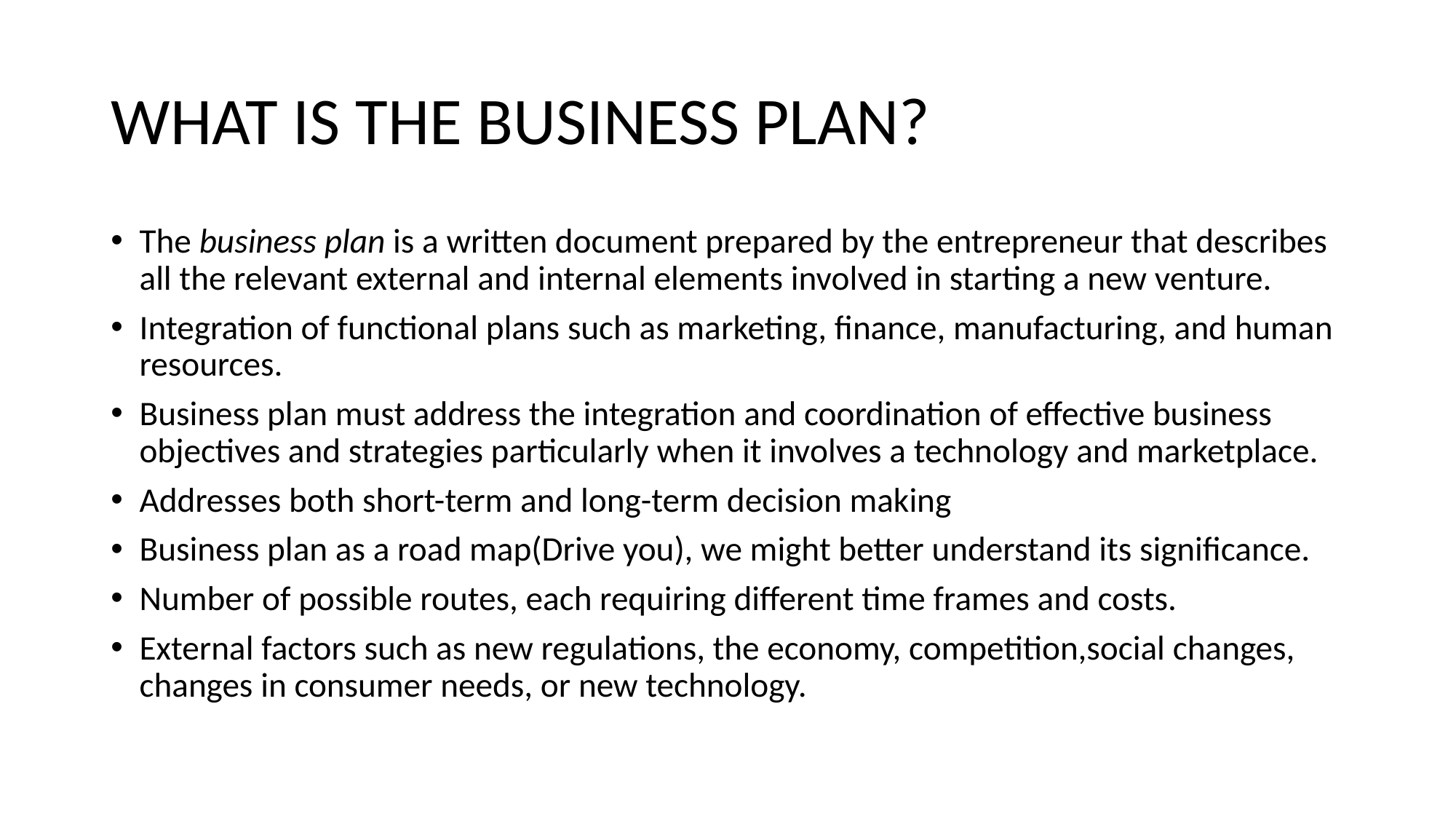

# WHAT IS THE BUSINESS PLAN?
The business plan is a written document prepared by the entrepreneur that describes all the relevant external and internal elements involved in starting a new venture.
Integration of functional plans such as marketing, finance, manufacturing, and human resources.
Business plan must address the integration and coordination of effective business objectives and strategies particularly when it involves a technology and marketplace.
Addresses both short-term and long-term decision making
Business plan as a road map(Drive you), we might better understand its significance.
Number of possible routes, each requiring different time frames and costs.
External factors such as new regulations, the economy, competition,social changes, changes in consumer needs, or new technology.